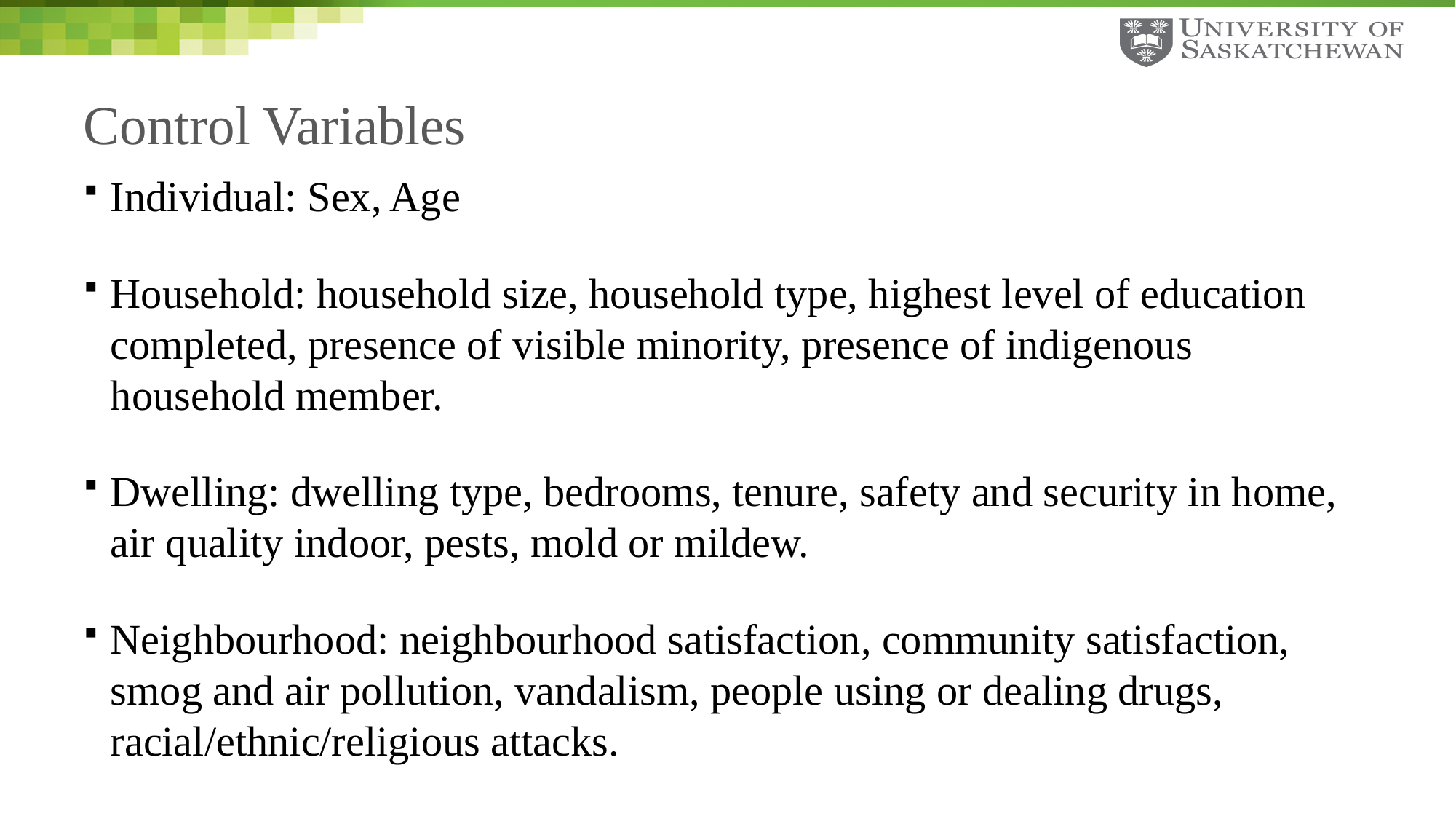

# Control Variables
Individual: Sex, Age
Household: household size, household type, highest level of education completed, presence of visible minority, presence of indigenous household member.
Dwelling: dwelling type, bedrooms, tenure, safety and security in home, air quality indoor, pests, mold or mildew.
Neighbourhood: neighbourhood satisfaction, community satisfaction, smog and air pollution, vandalism, people using or dealing drugs, racial/ethnic/religious attacks.